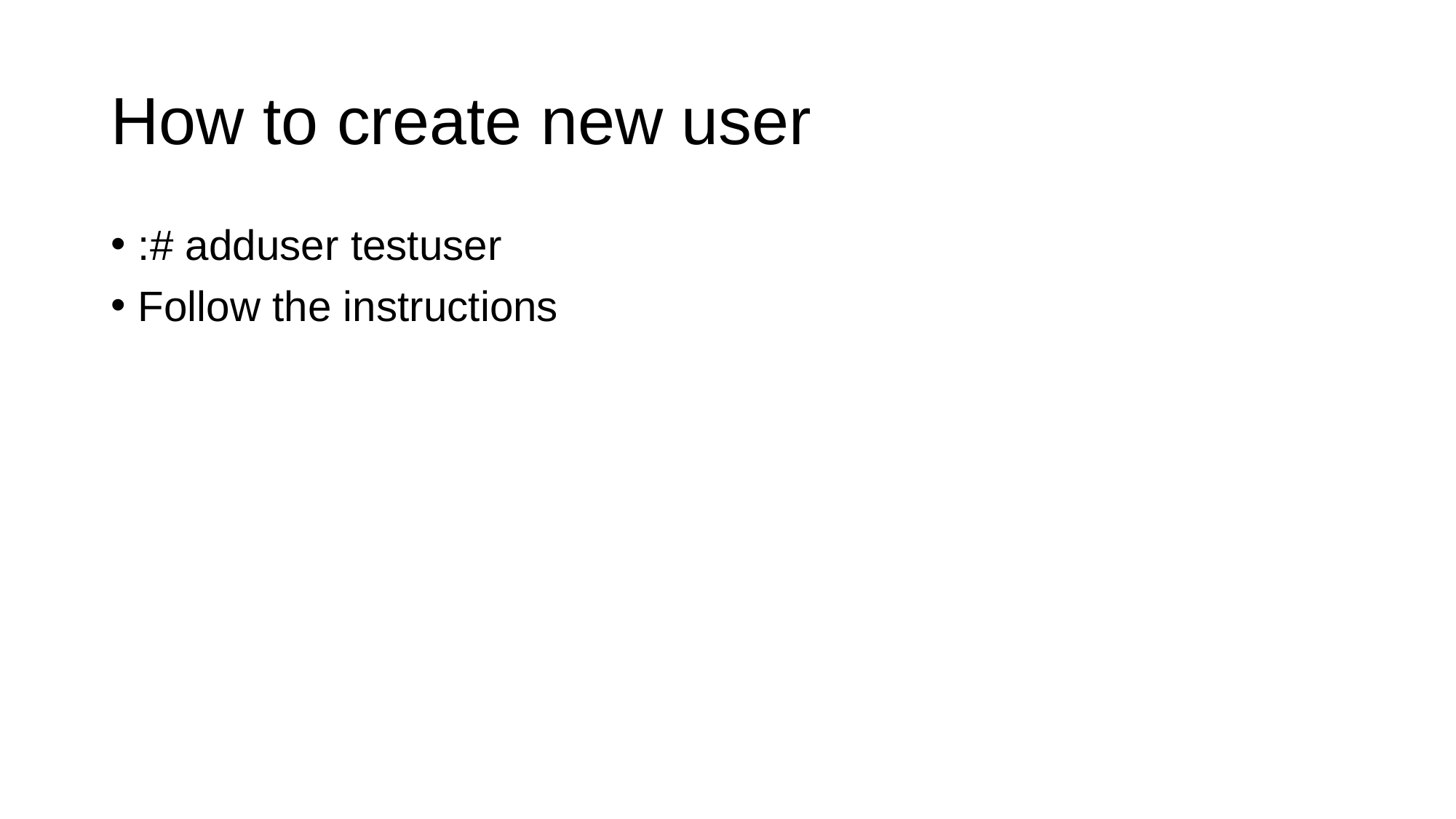

# How to create new user
:# adduser testuser
Follow the instructions